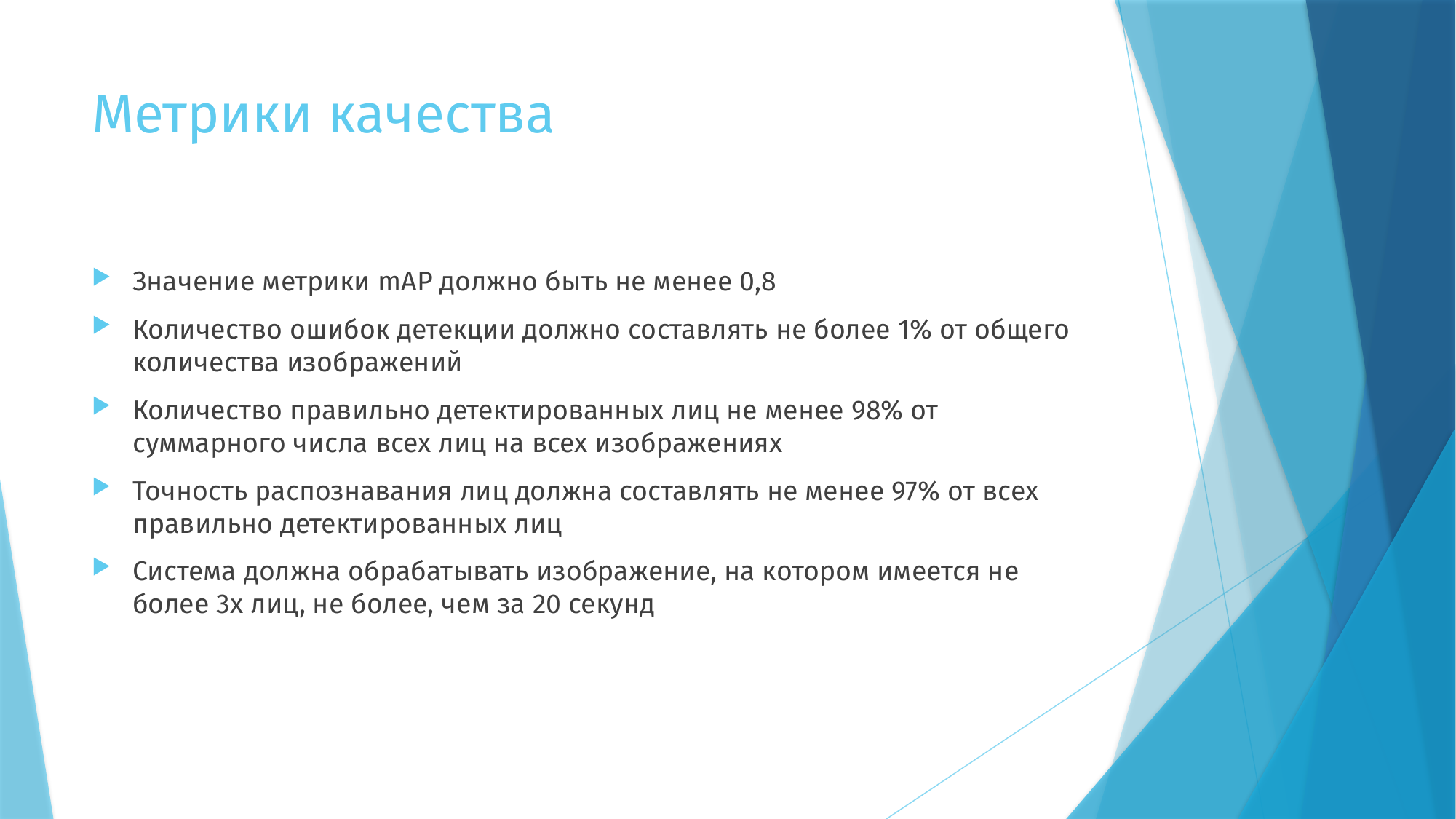

# Метрики качества
Значение метрики mAP должно быть не менее 0,8
Количество ошибок детекции должно составлять не более 1% от общего количества изображений
Количество правильно детектированных лиц не менее 98% от суммарного числа всех лиц на всех изображениях
Точность распознавания лиц должна составлять не менее 97% от всех правильно детектированных лиц
Система должна обрабатывать изображение, на котором имеется не более 3х лиц, не более, чем за 20 секунд